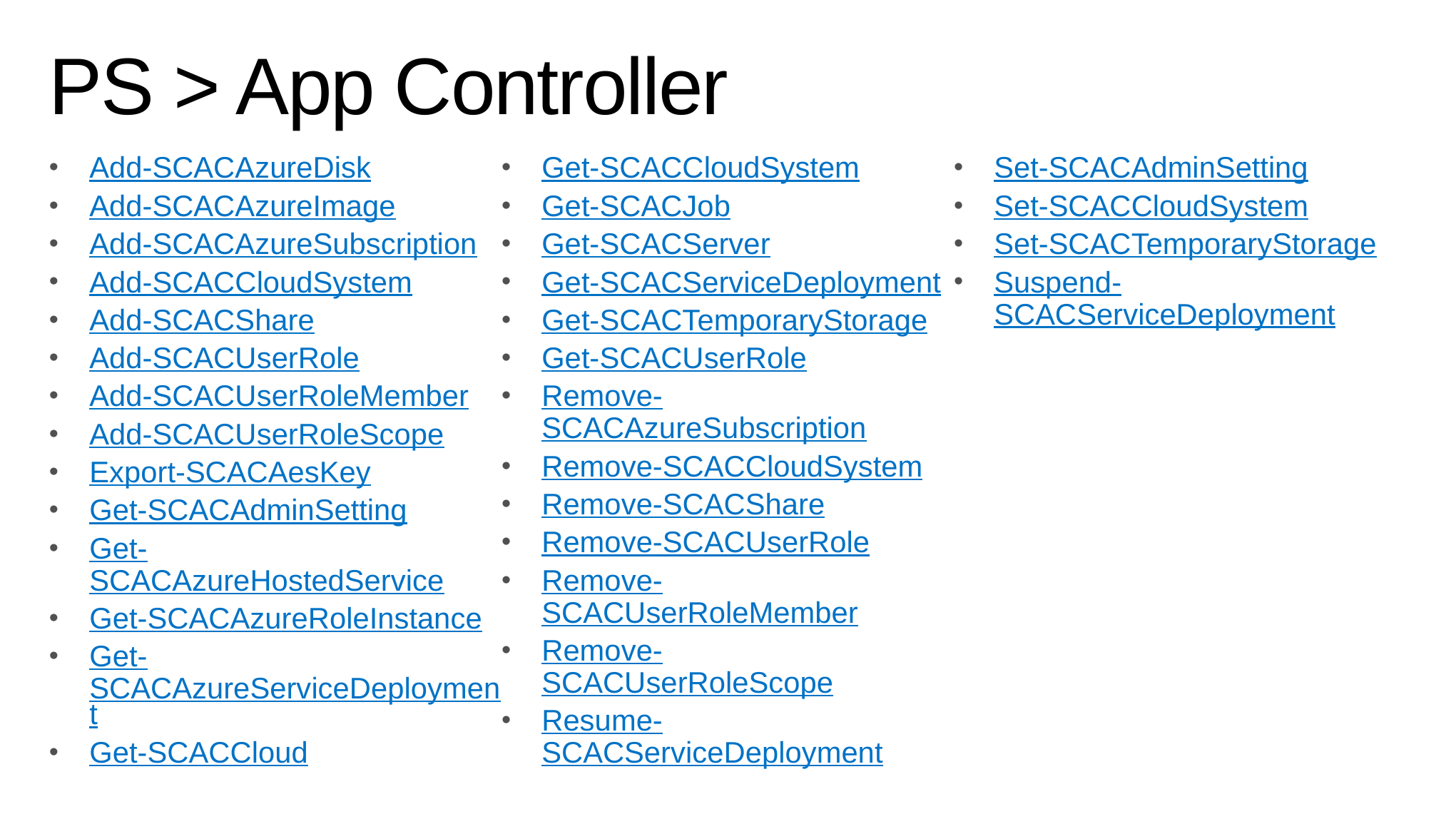

# PS > App Controller
Add-SCACAzureDisk
Add-SCACAzureImage
Add-SCACAzureSubscription
Add-SCACCloudSystem
Add-SCACShare
Add-SCACUserRole
Add-SCACUserRoleMember
Add-SCACUserRoleScope
Export-SCACAesKey
Get-SCACAdminSetting
Get-SCACAzureHostedService
Get-SCACAzureRoleInstance
Get-SCACAzureServiceDeployment
Get-SCACCloud
Get-SCACCloudSystem
Get-SCACJob
Get-SCACServer
Get-SCACServiceDeployment
Get-SCACTemporaryStorage
Get-SCACUserRole
Remove-SCACAzureSubscription
Remove-SCACCloudSystem
Remove-SCACShare
Remove-SCACUserRole
Remove-SCACUserRoleMember
Remove-SCACUserRoleScope
Resume-SCACServiceDeployment
Set-SCACAdminSetting
Set-SCACCloudSystem
Set-SCACTemporaryStorage
Suspend-SCACServiceDeployment